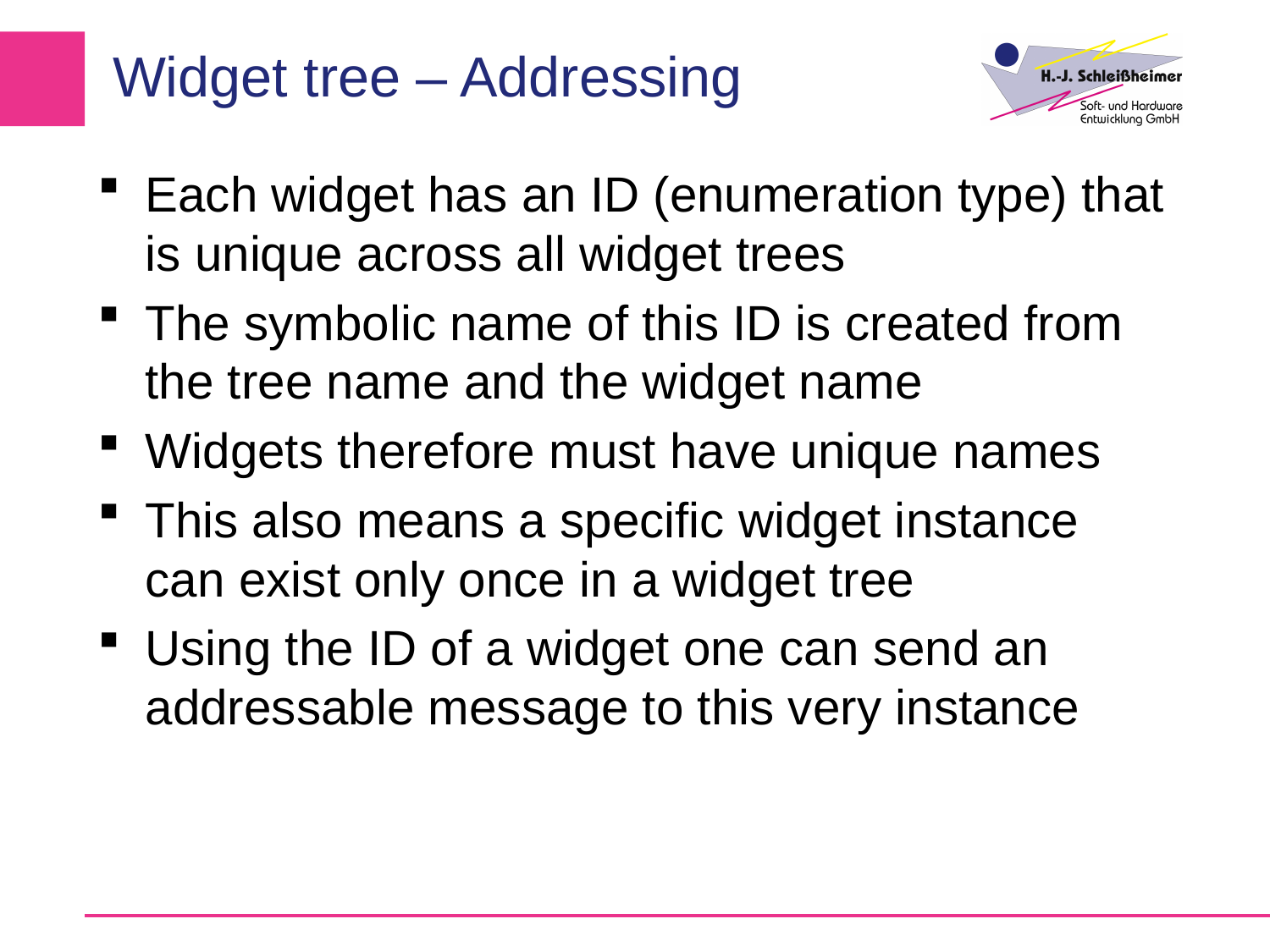

# Widget tree – Addressing
Each widget has an ID (enumeration type) that is unique across all widget trees
The symbolic name of this ID is created from the tree name and the widget name
Widgets therefore must have unique names
This also means a specific widget instance can exist only once in a widget tree
Using the ID of a widget one can send an addressable message to this very instance